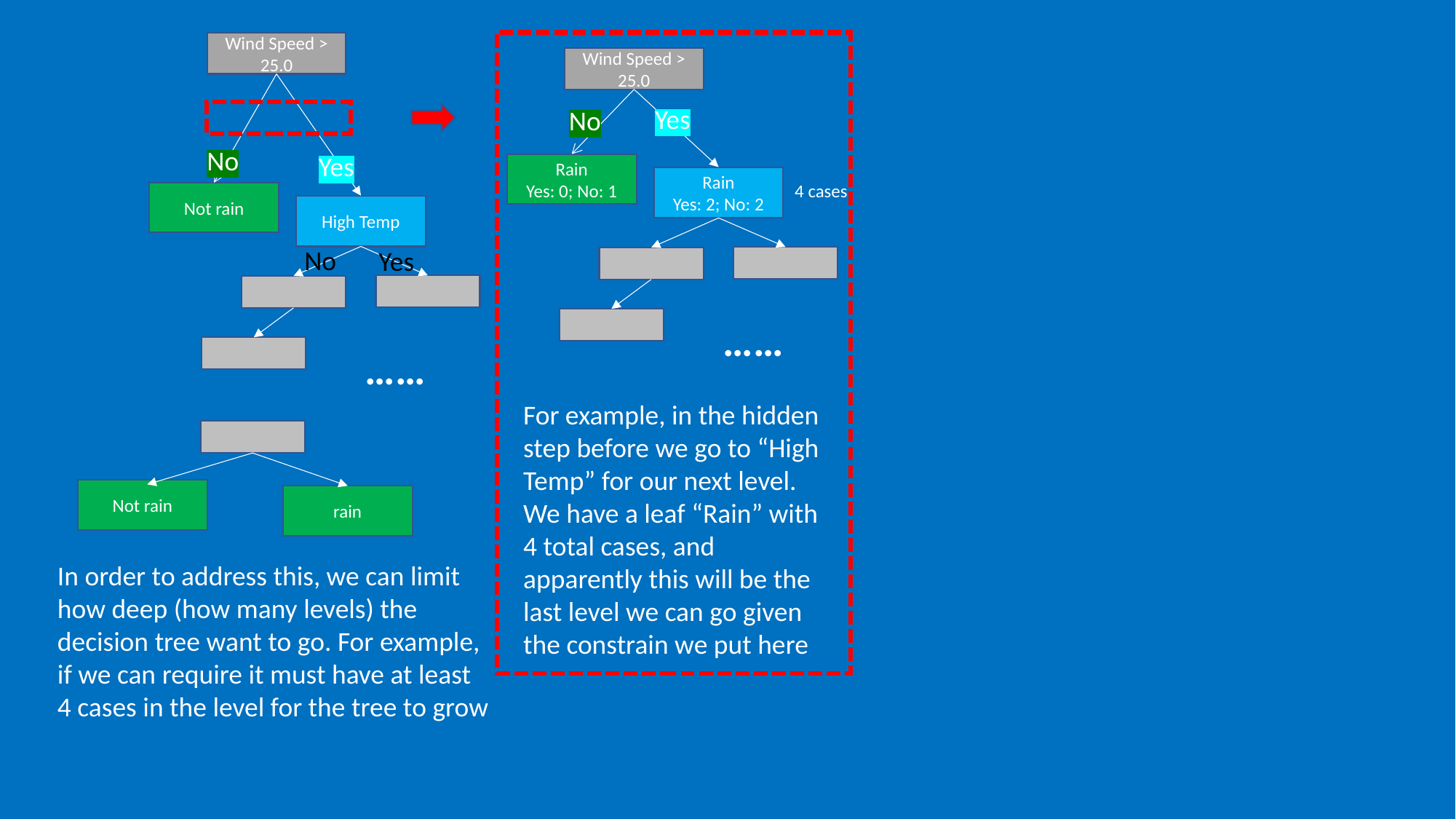

Wind Speed > 25.0
Wind Speed > 25.0
Yes
No

No
Yes
Rain
Yes: 0; No: 1
Rain
Yes: 2; No: 2
4 cases
Not rain
High Temp
No
Yes

……

……

For example, in the hidden step before we go to “High Temp” for our next level. We have a leaf “Rain” with 4 total cases, and apparently this will be the last level we can go given the constrain we put here

Not rain
rain
In order to address this, we can limit how deep (how many levels) the decision tree want to go. For example, if we can require it must have at least 4 cases in the level for the tree to grow